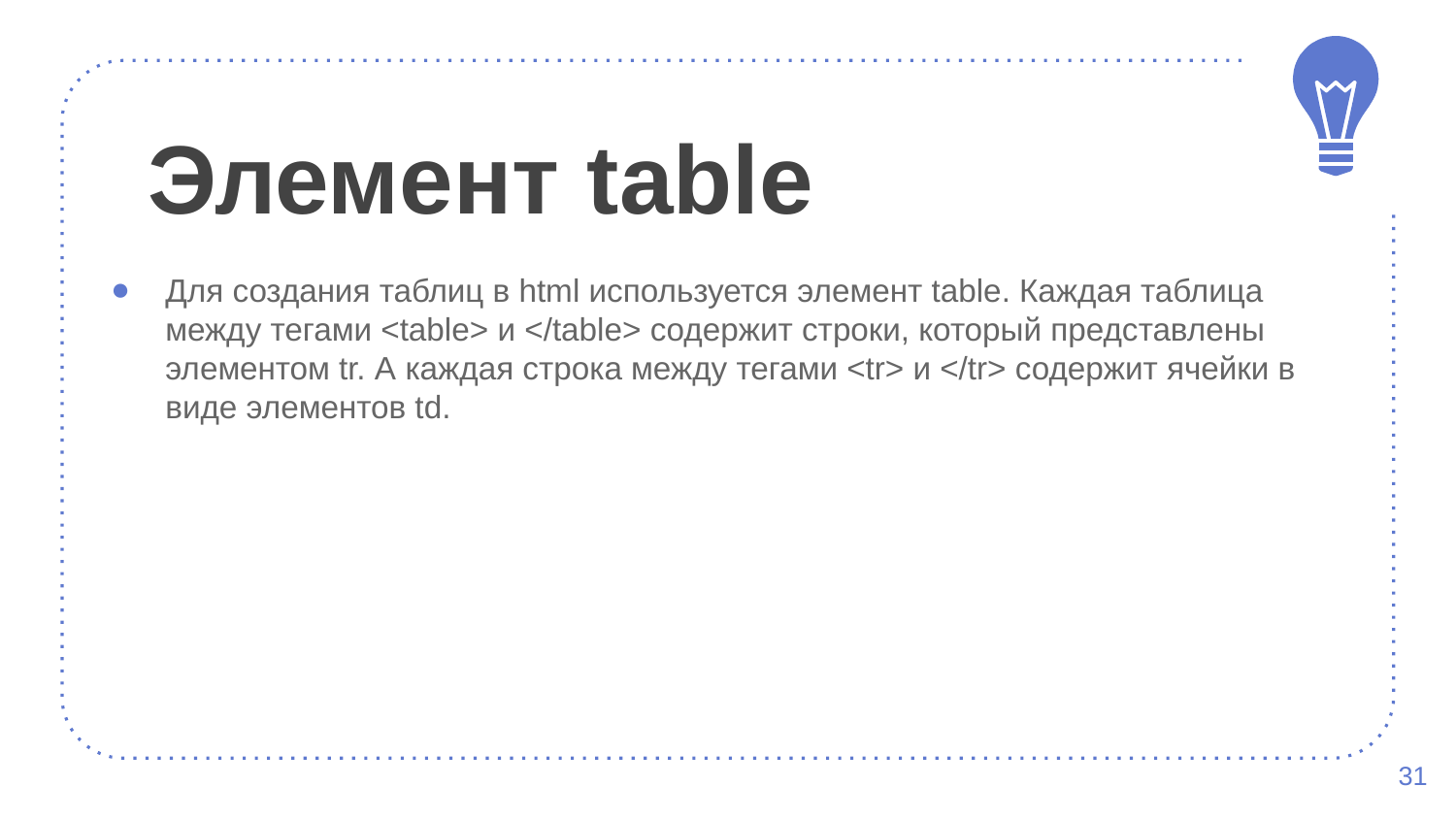

Элемент table
Для создания таблиц в html используется элемент table. Каждая таблица между тегами <table> и </table> содержит строки, который представлены элементом tr. А каждая строка между тегами <tr> и </tr> содержит ячейки в виде элементов td.
31